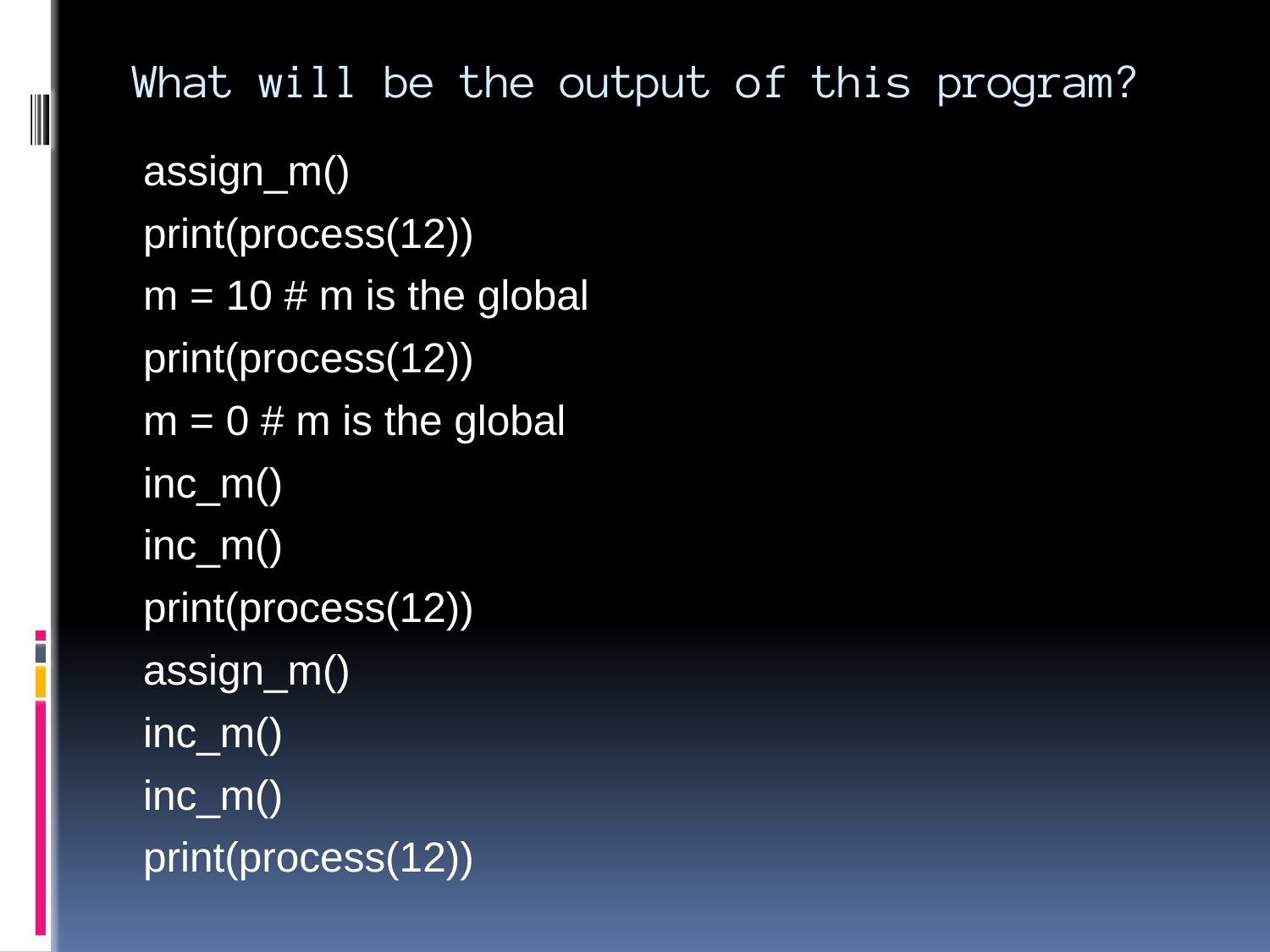

# What will be the output of this program?
assign_m()
print(process(12))
m = 10 # m is the global
print(process(12))
m = 0 # m is the global
inc_m()
inc_m()
print(process(12))
assign_m()
inc_m()
inc_m()
print(process(12))